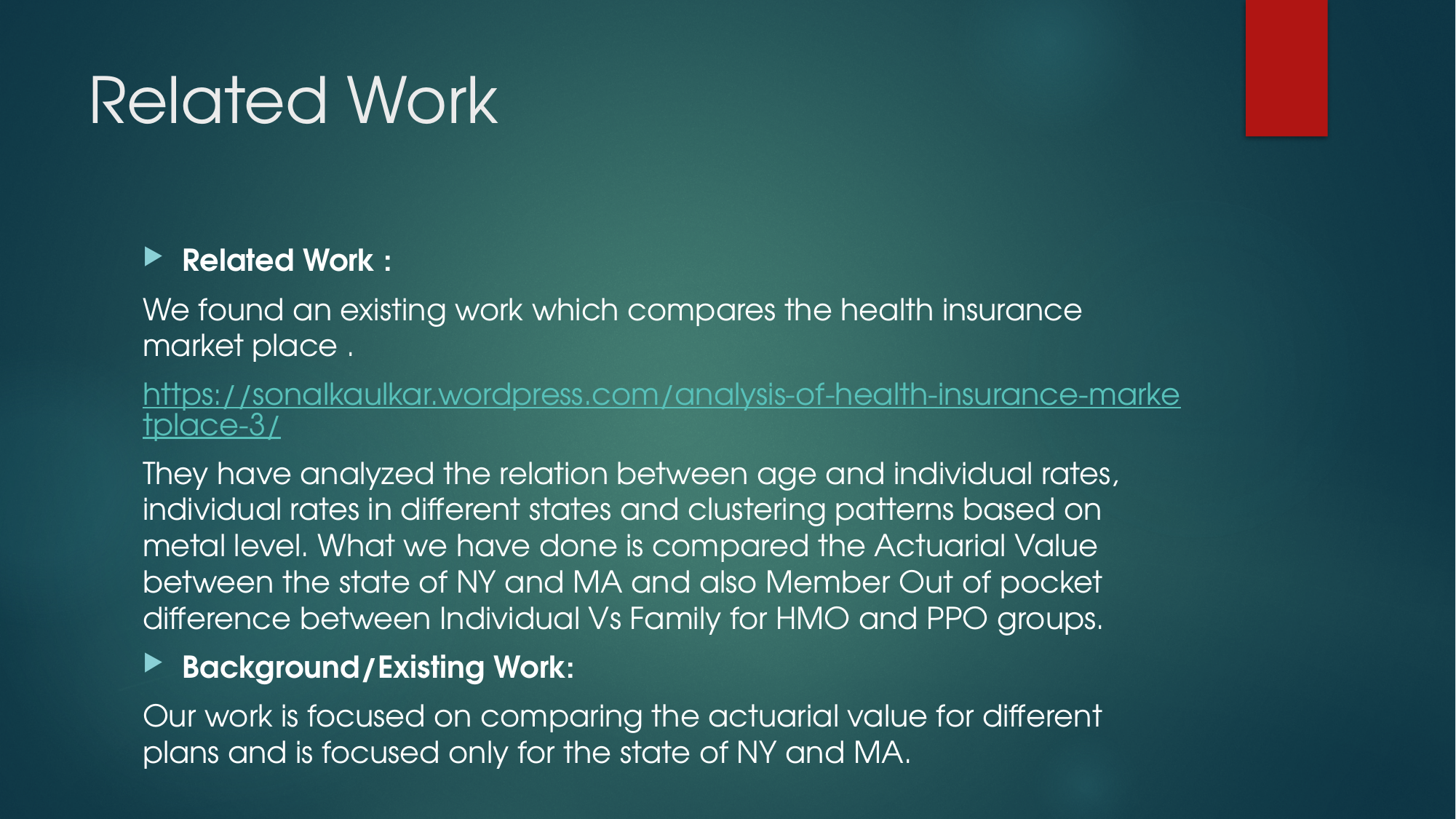

# Related Work
Related Work :
We found an existing work which compares the health insurance market place .
https://sonalkaulkar.wordpress.com/analysis-of-health-insurance-marketplace-3/
They have analyzed the relation between age and individual rates, individual rates in different states and clustering patterns based on metal level. What we have done is compared the Actuarial Value between the state of NY and MA and also Member Out of pocket difference between Individual Vs Family for HMO and PPO groups.
Background/Existing Work:
Our work is focused on comparing the actuarial value for different plans and is focused only for the state of NY and MA.